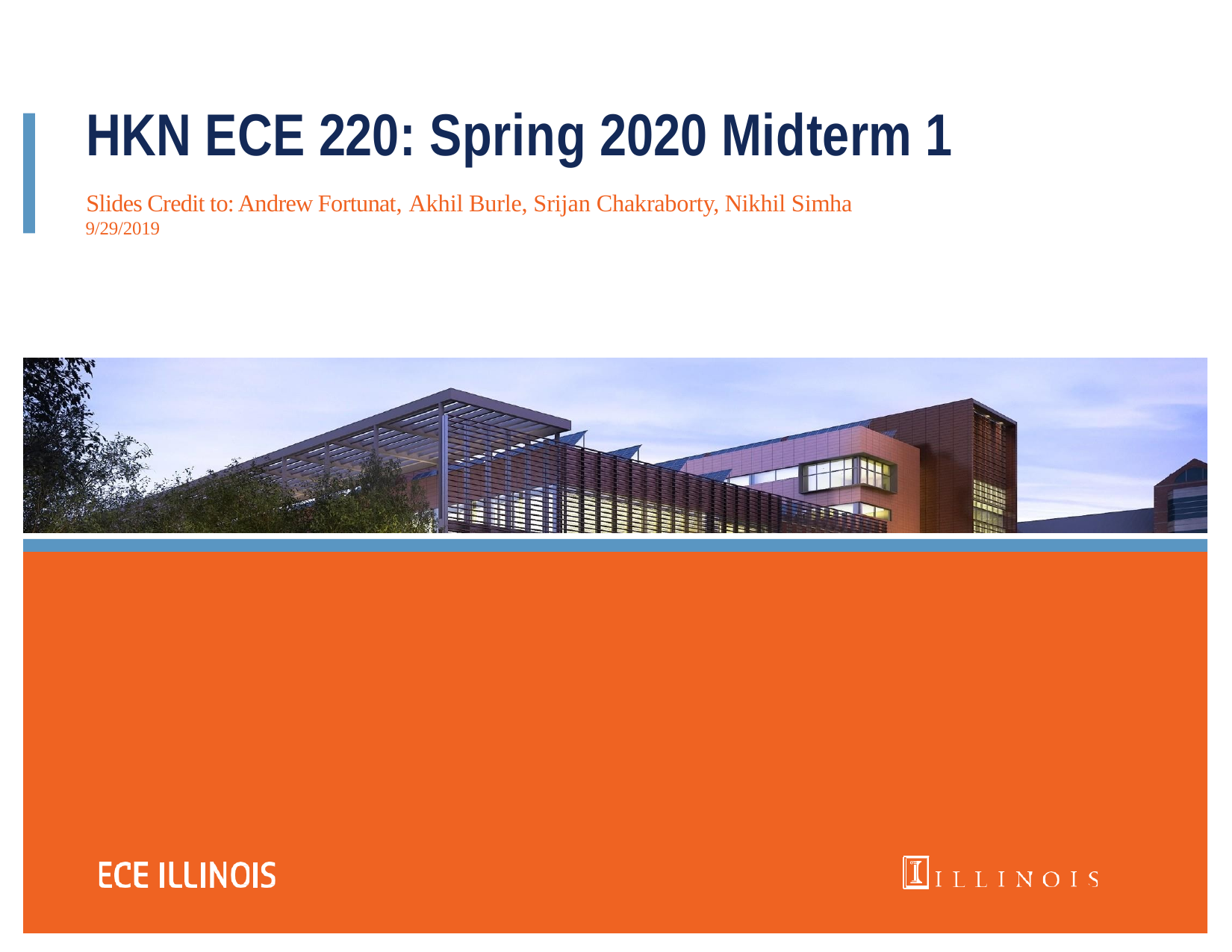

HKN ECE 220: Spring 2020 Midterm 1
Slides Credit to: Andrew Fortunat, Akhil Burle, Srijan Chakraborty, Nikhil Simha
9/29/2019